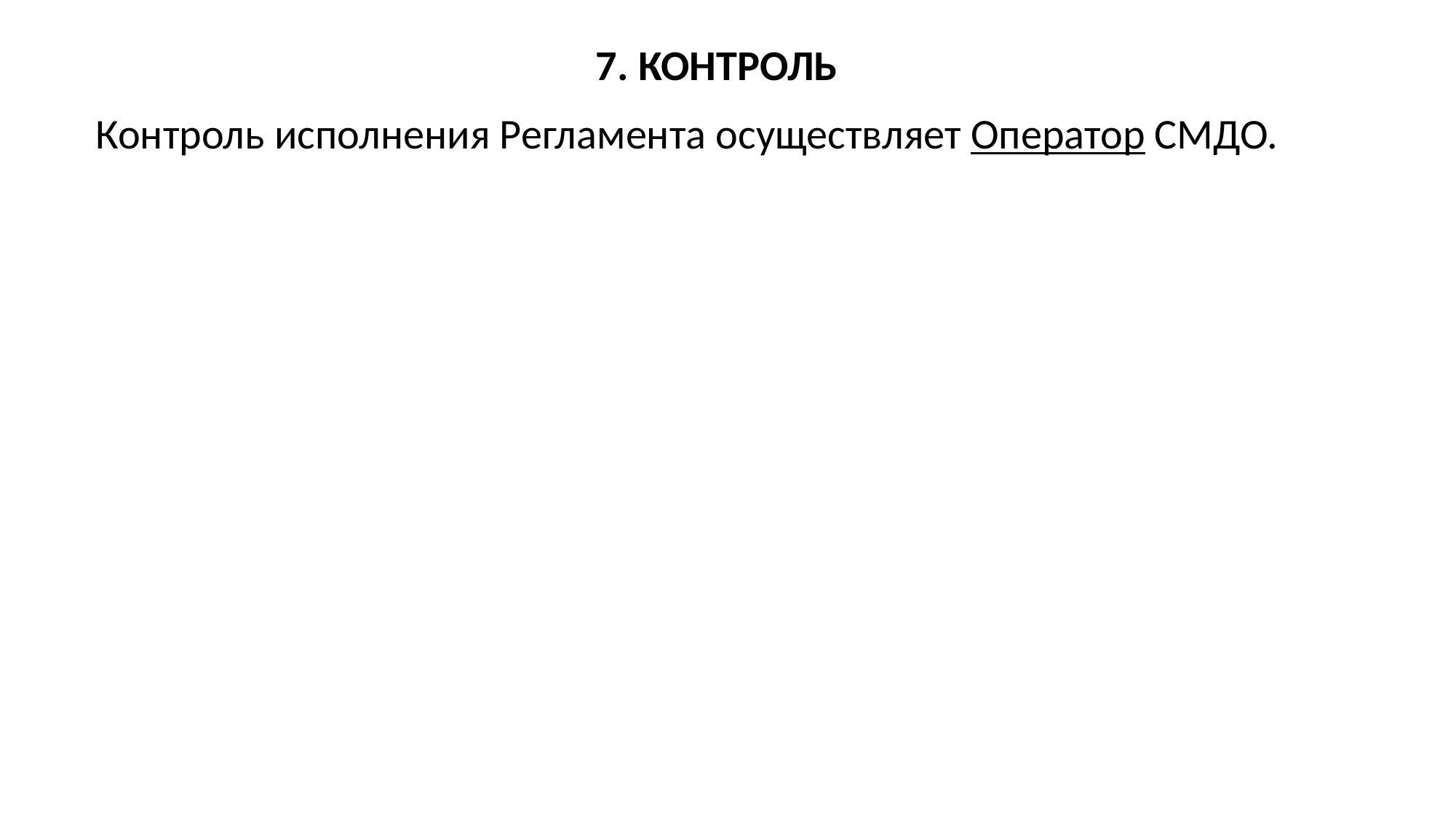

7. КОНТРОЛЬ
Контроль исполнения Регламента осуществляет Оператор СМДО.